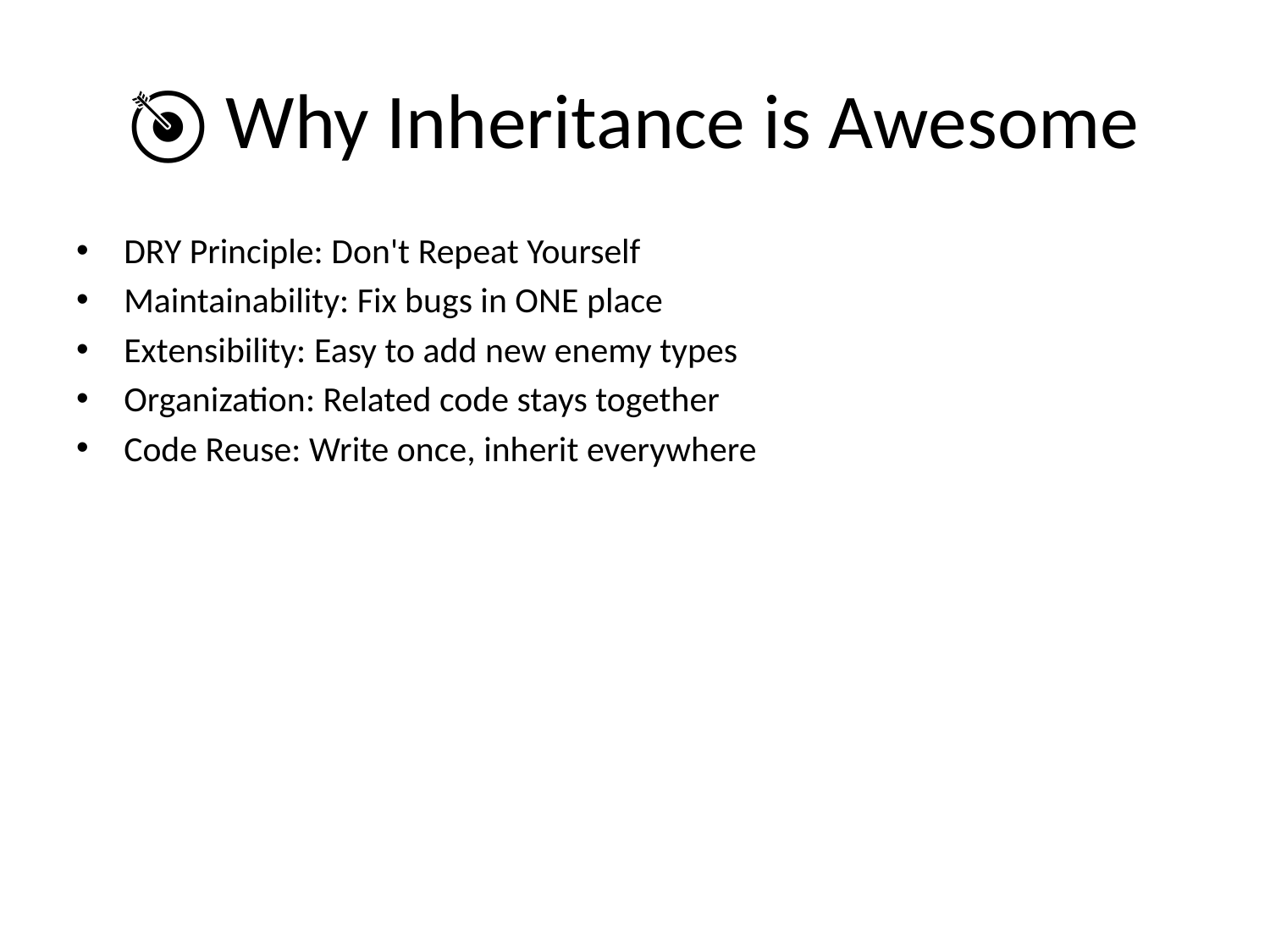

# 🎯 Why Inheritance is Awesome
DRY Principle: Don't Repeat Yourself
Maintainability: Fix bugs in ONE place
Extensibility: Easy to add new enemy types
Organization: Related code stays together
Code Reuse: Write once, inherit everywhere